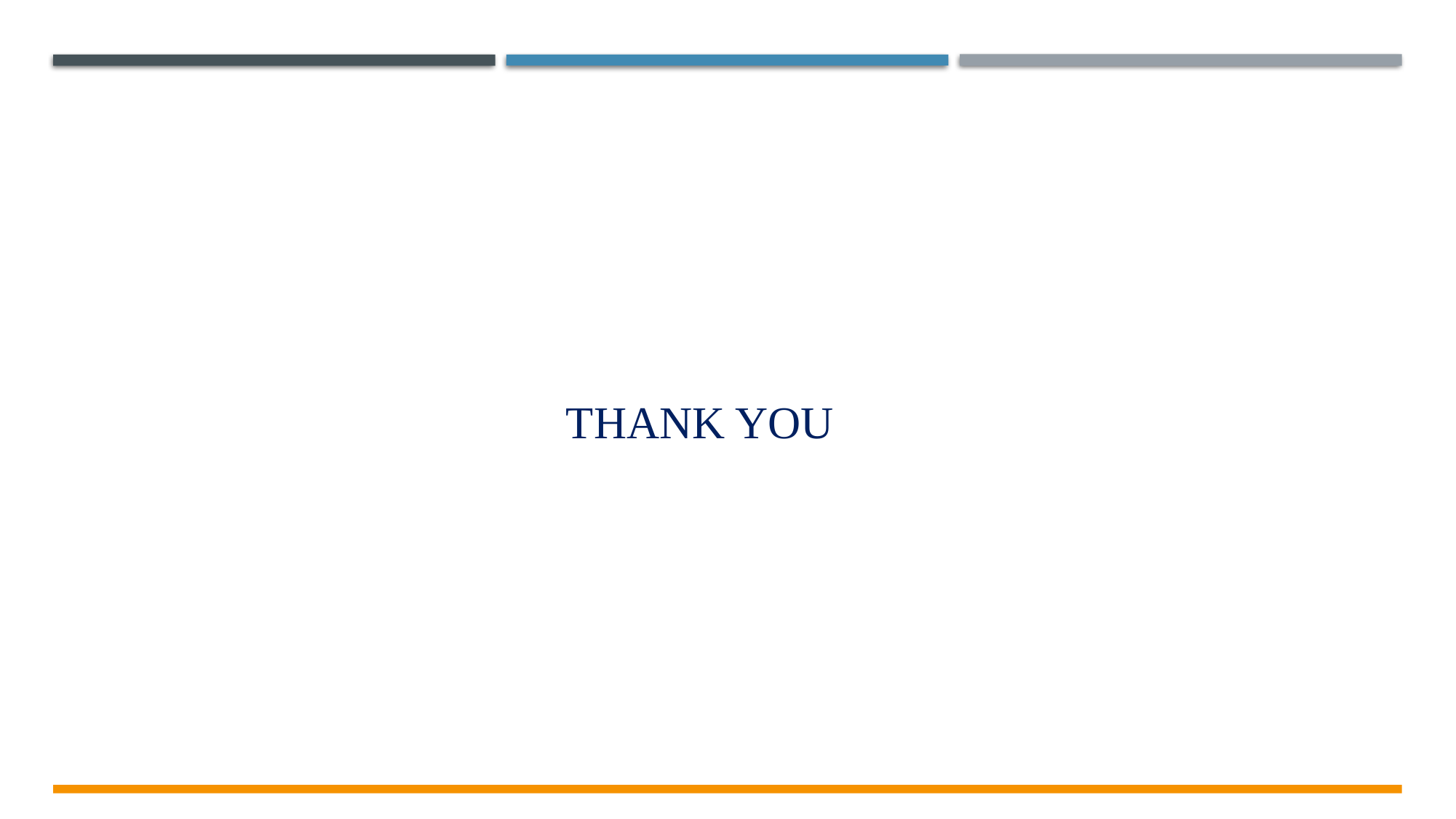

THANK YOU
Electrical & Electronics System EE1002
10